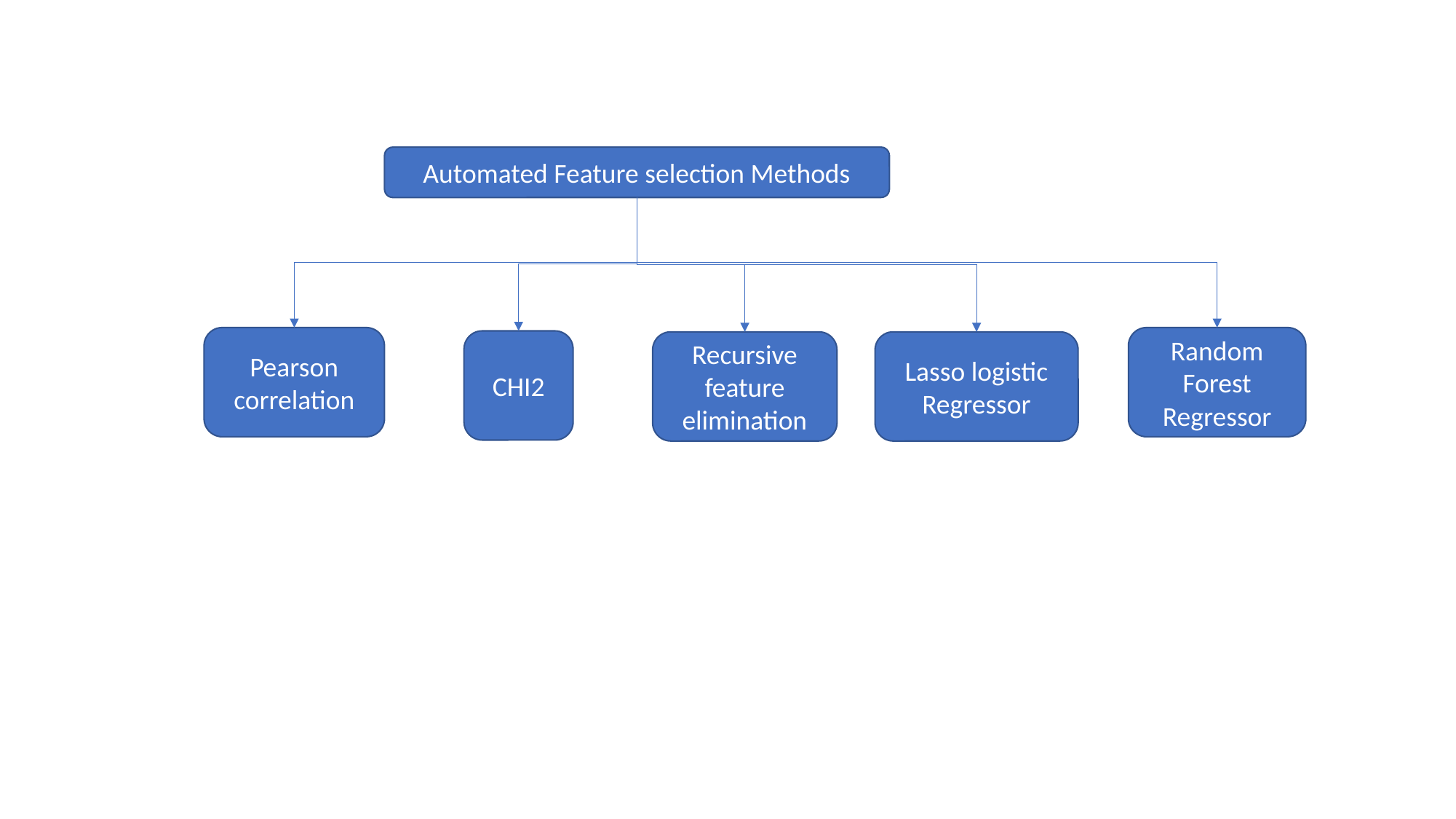

Automated Feature selection Methods
Pearson correlation
Random Forest Regressor
CHI2
Recursive feature elimination
Lasso logistic Regressor